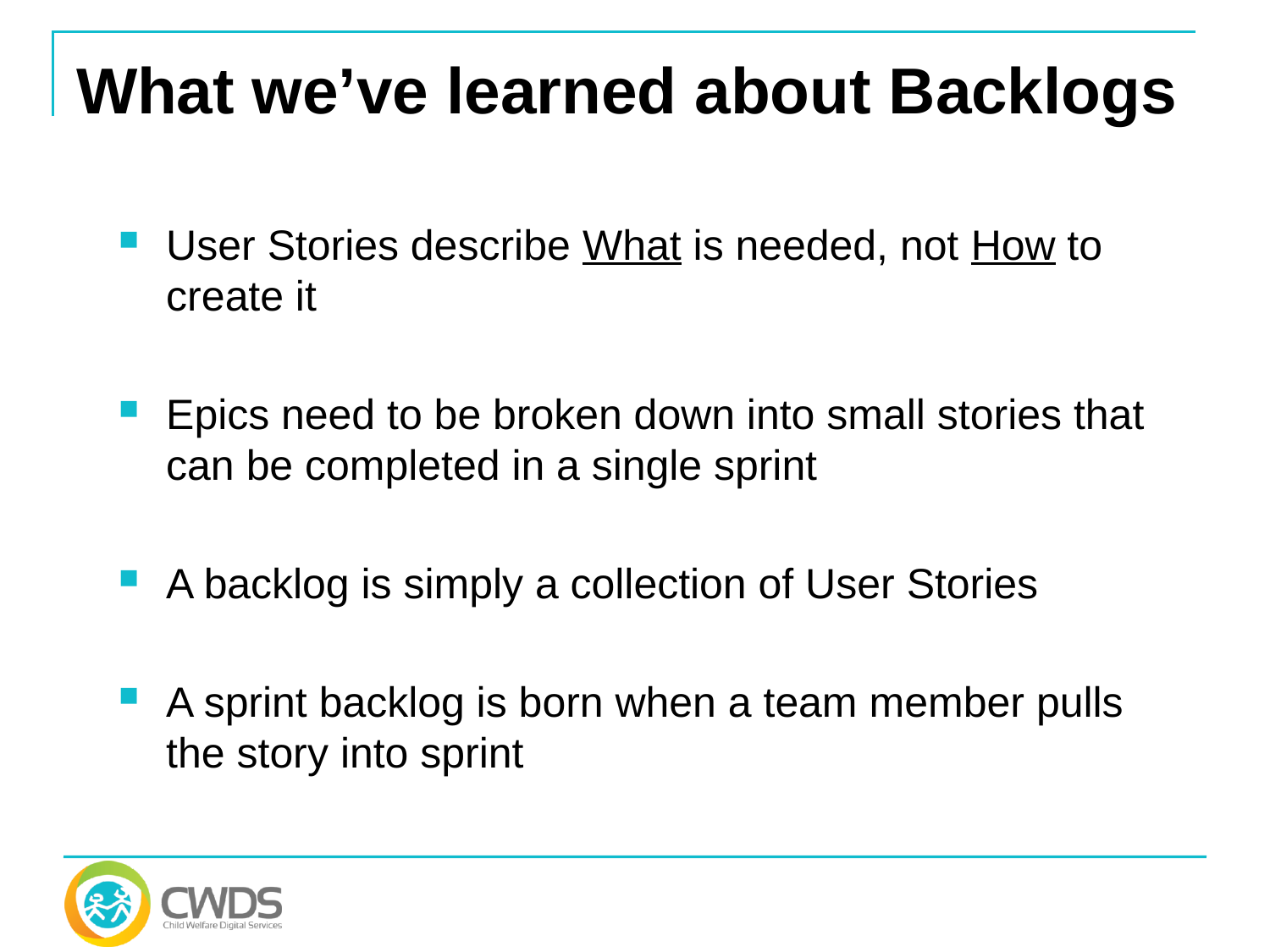

# What we’ve learned about Backlogs
User Stories describe What is needed, not How to create it

Epics need to be broken down into small stories that can be completed in a single sprint

A backlog is simply a collection of User Stories

A sprint backlog is born when a team member pulls the story into sprint